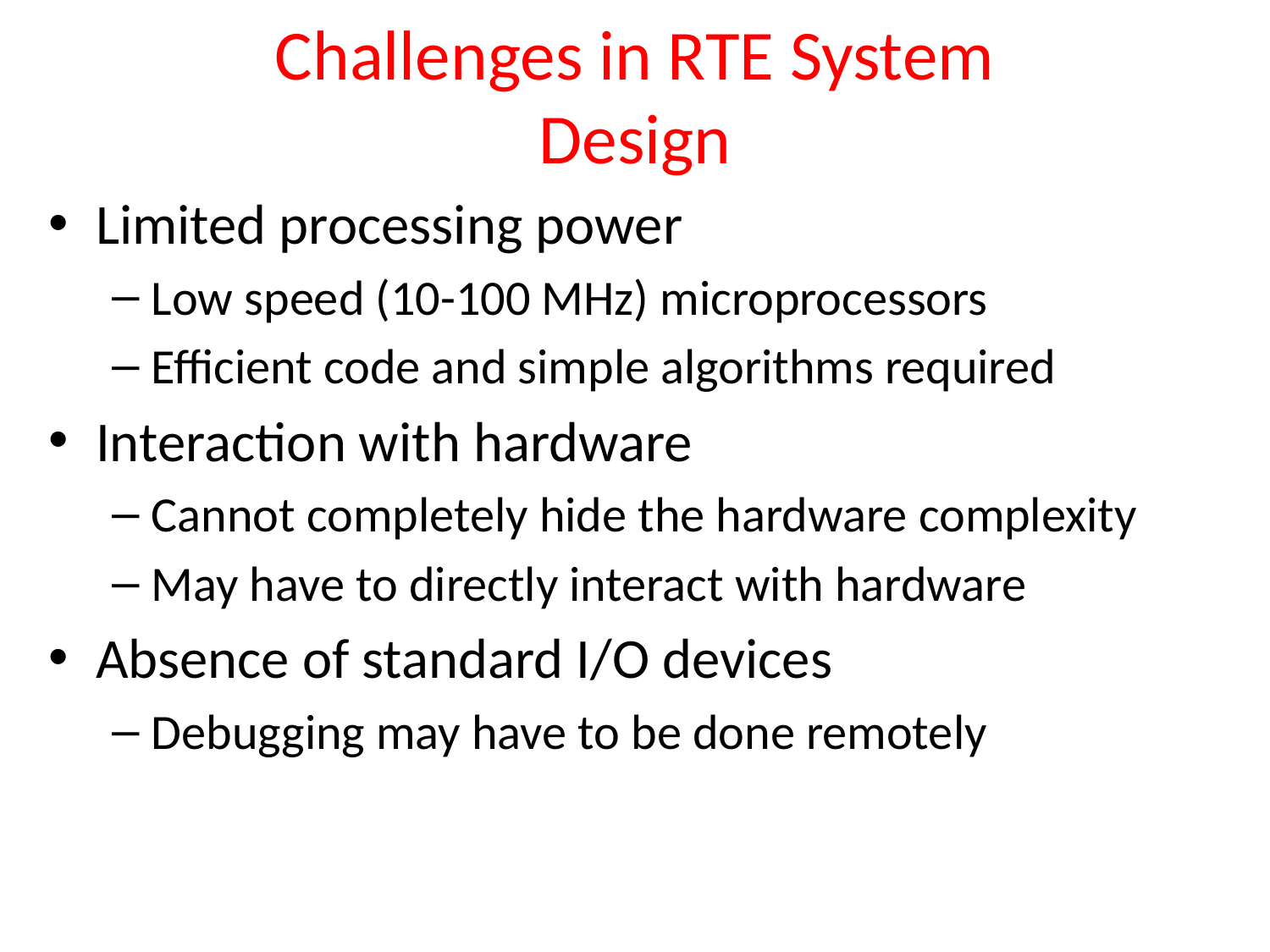

# Challenges in RTE System Design
Limited processing power
Low speed (10-100 MHz) microprocessors
Efficient code and simple algorithms required
Interaction with hardware
Cannot completely hide the hardware complexity
May have to directly interact with hardware
Absence of standard I/O devices
Debugging may have to be done remotely